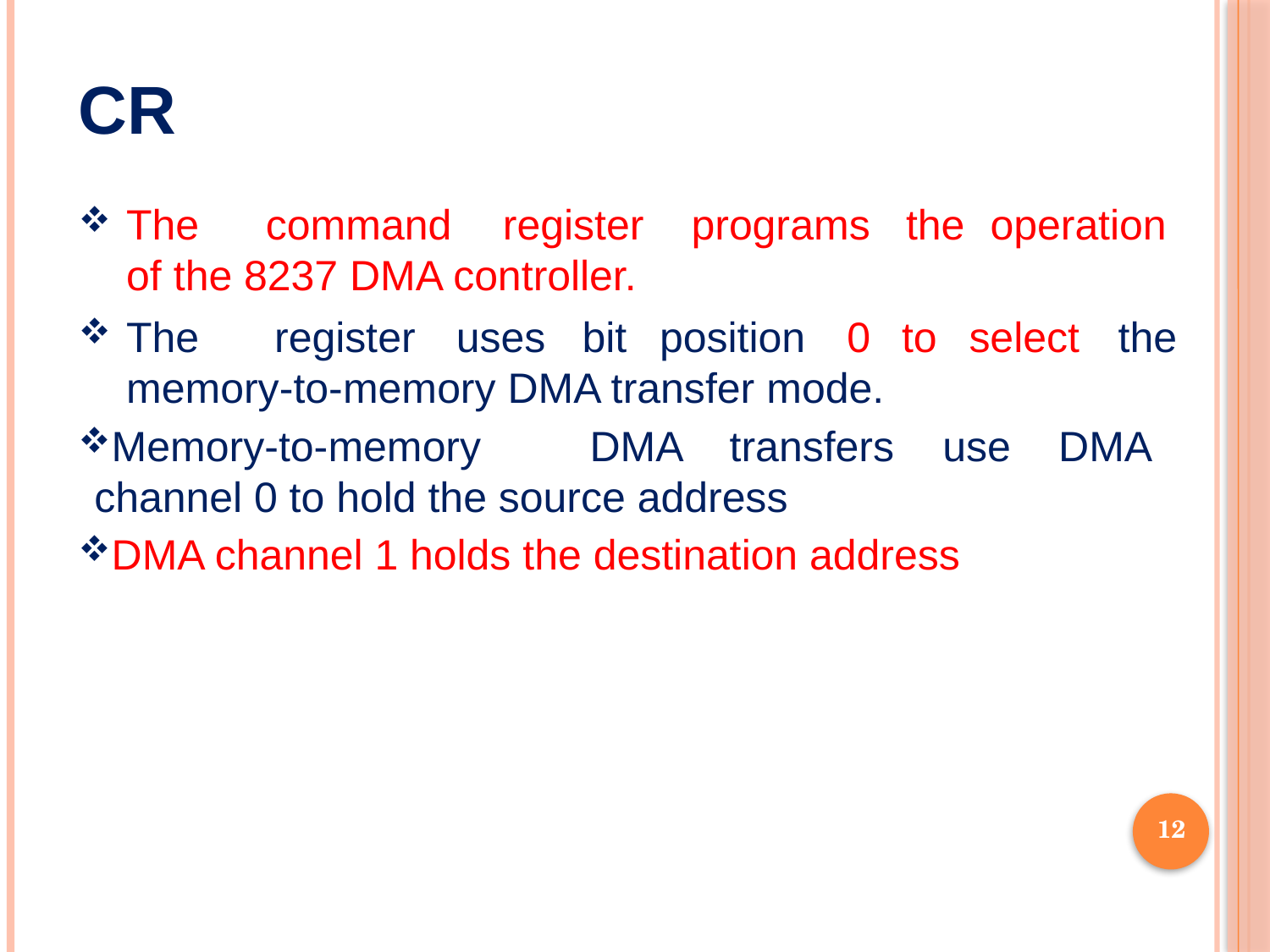

# CR
The	command	register	programs	the	operation  of the 8237 DMA controller.
The	register	uses	bit	position	0	to	select	the  memory-to-memory DMA transfer mode.
Memory-to-memory	DMA	transfers	use	DMA    channel 0 to hold the source address
DMA channel 1 holds the destination address

12